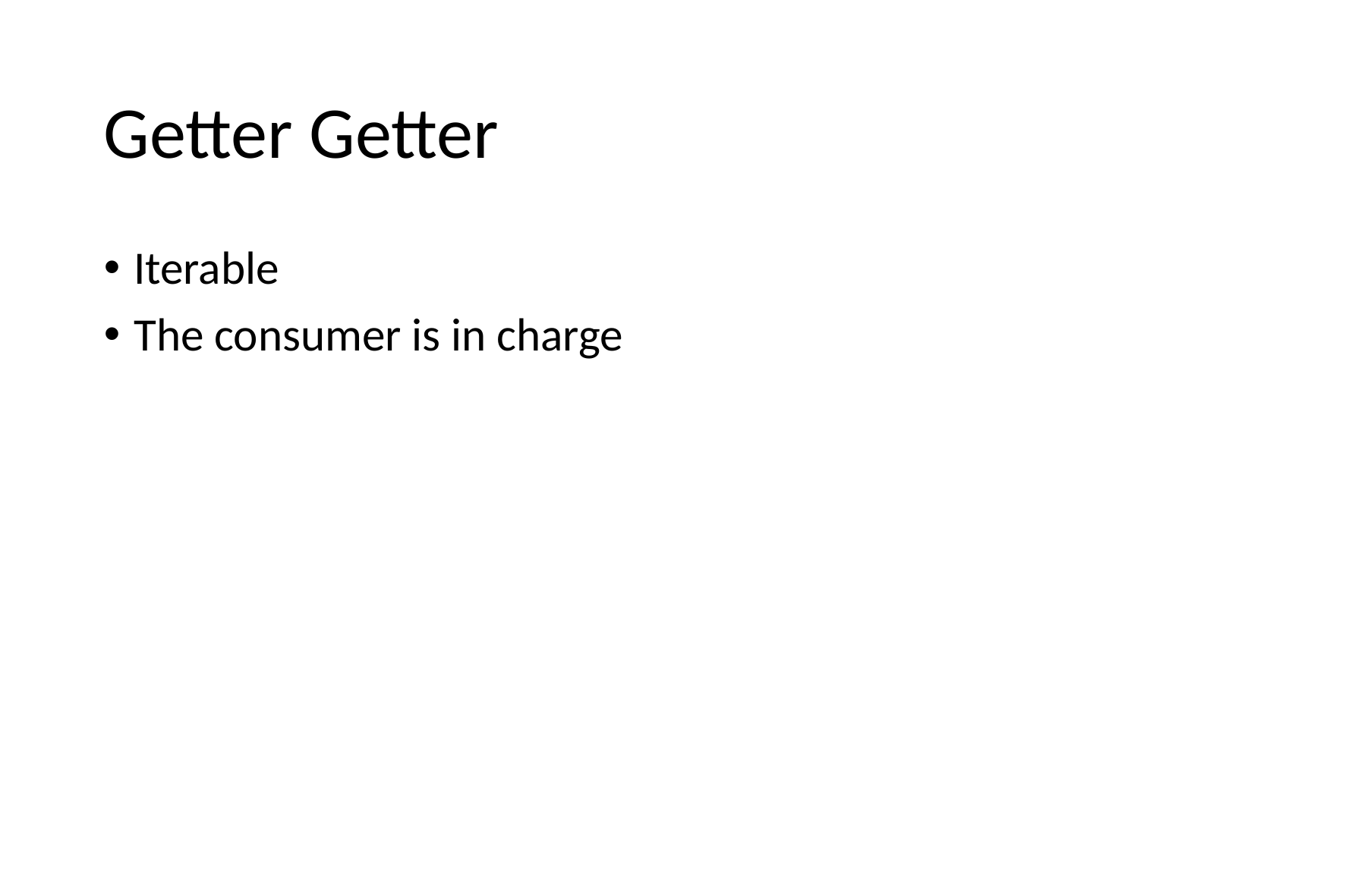

# Getter Getter
Iterable
The consumer is in charge